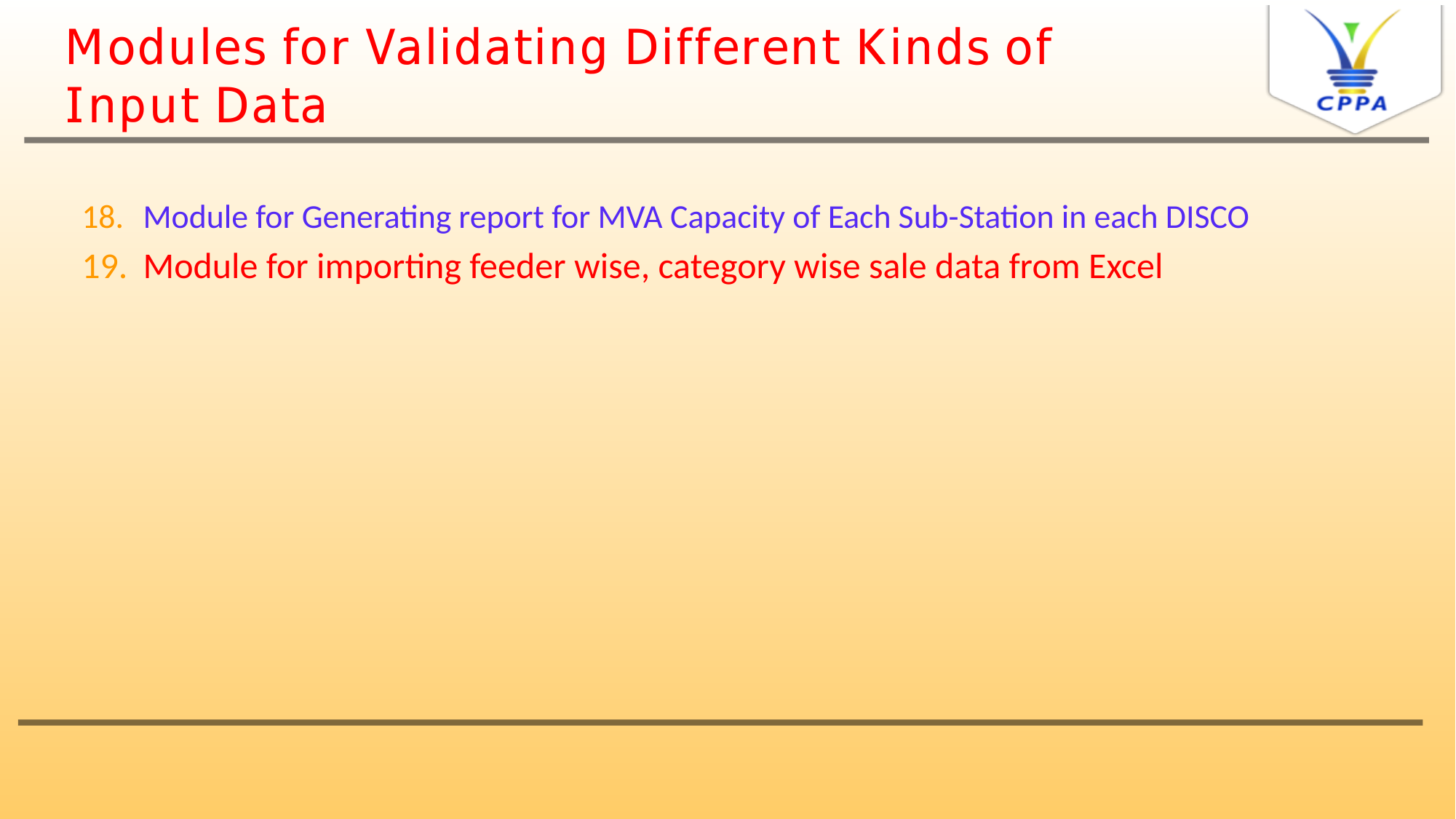

# Modules for Validating Different Kinds of Input Data
Module for Generating report for MVA Capacity of Each Sub-Station in each DISCO
Module for importing feeder wise, category wise sale data from Excel